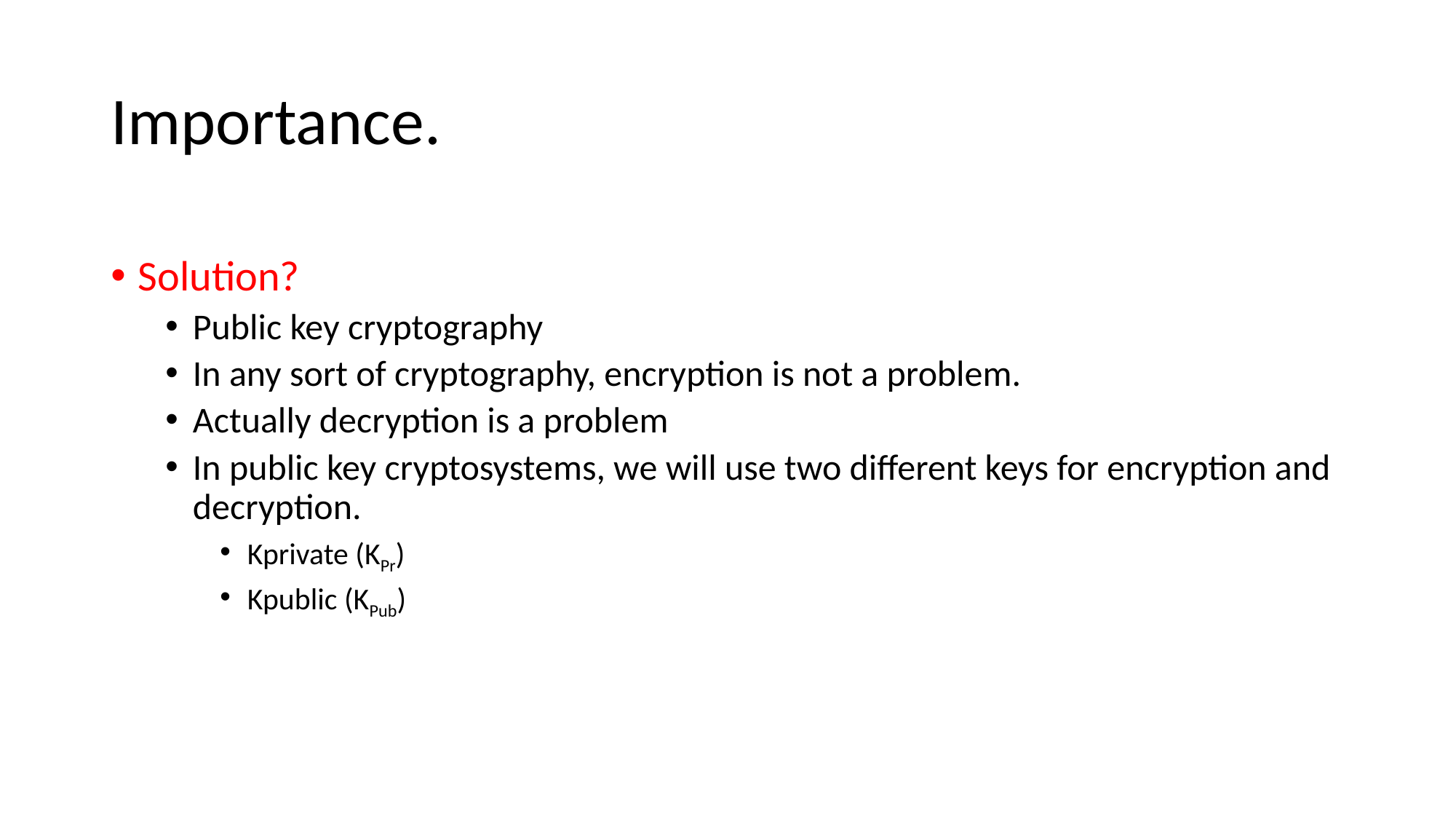

# Importance.
Solution?
Public key cryptography
In any sort of cryptography, encryption is not a problem.
Actually decryption is a problem
In public key cryptosystems, we will use two different keys for encryption and decryption.
Kprivate (KPr)
Kpublic (KPub)